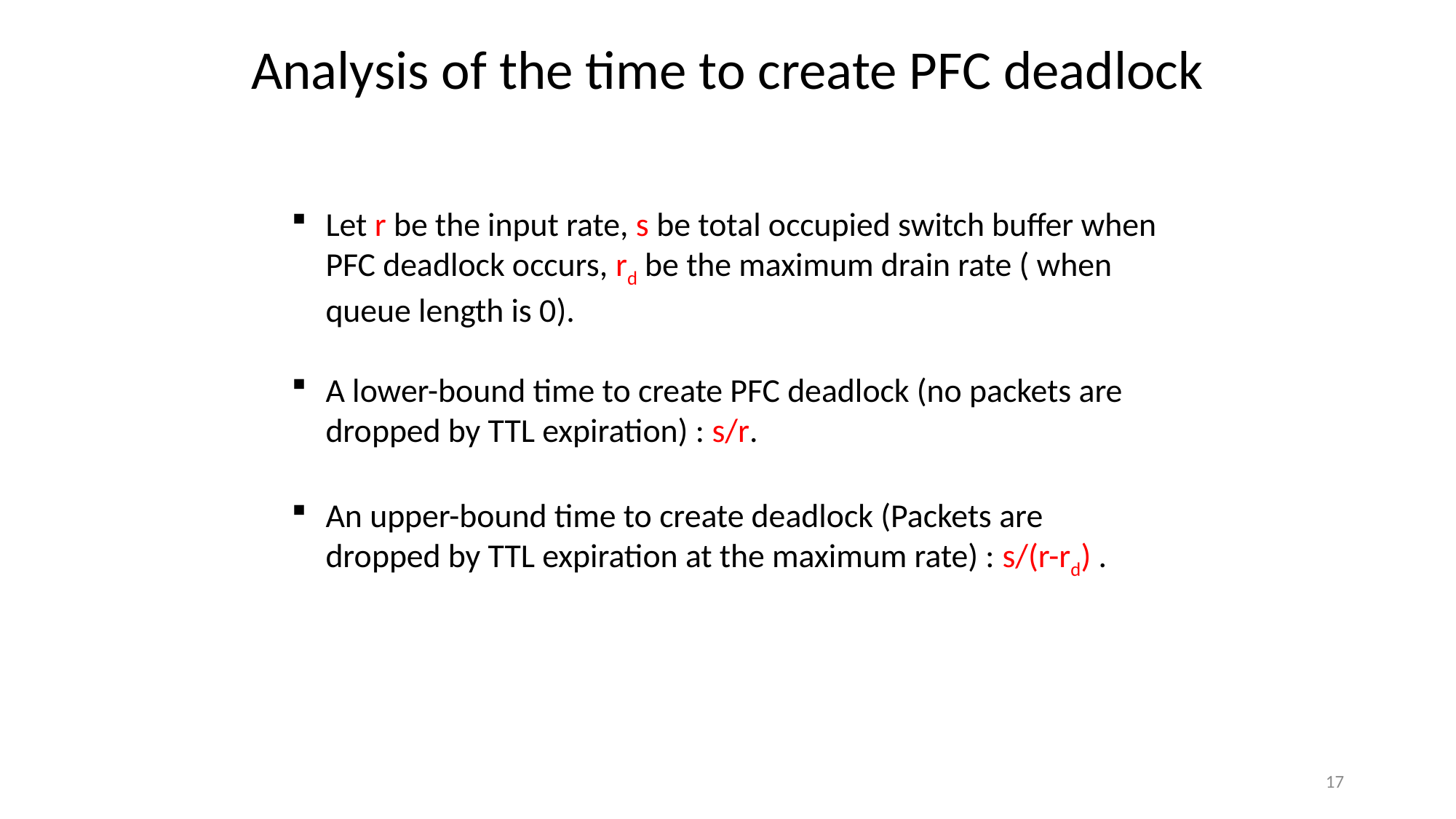

Analysis of the time to create PFC deadlock
Let r be the input rate, s be total occupied switch buffer when PFC deadlock occurs, rd be the maximum drain rate ( when queue length is 0).

A lower-bound time to create PFC deadlock (no packets are dropped by TTL expiration) : s/r.

An upper-bound time to create deadlock (Packets are dropped by TTL expiration at the maximum rate) : s/(r-rd) .
17